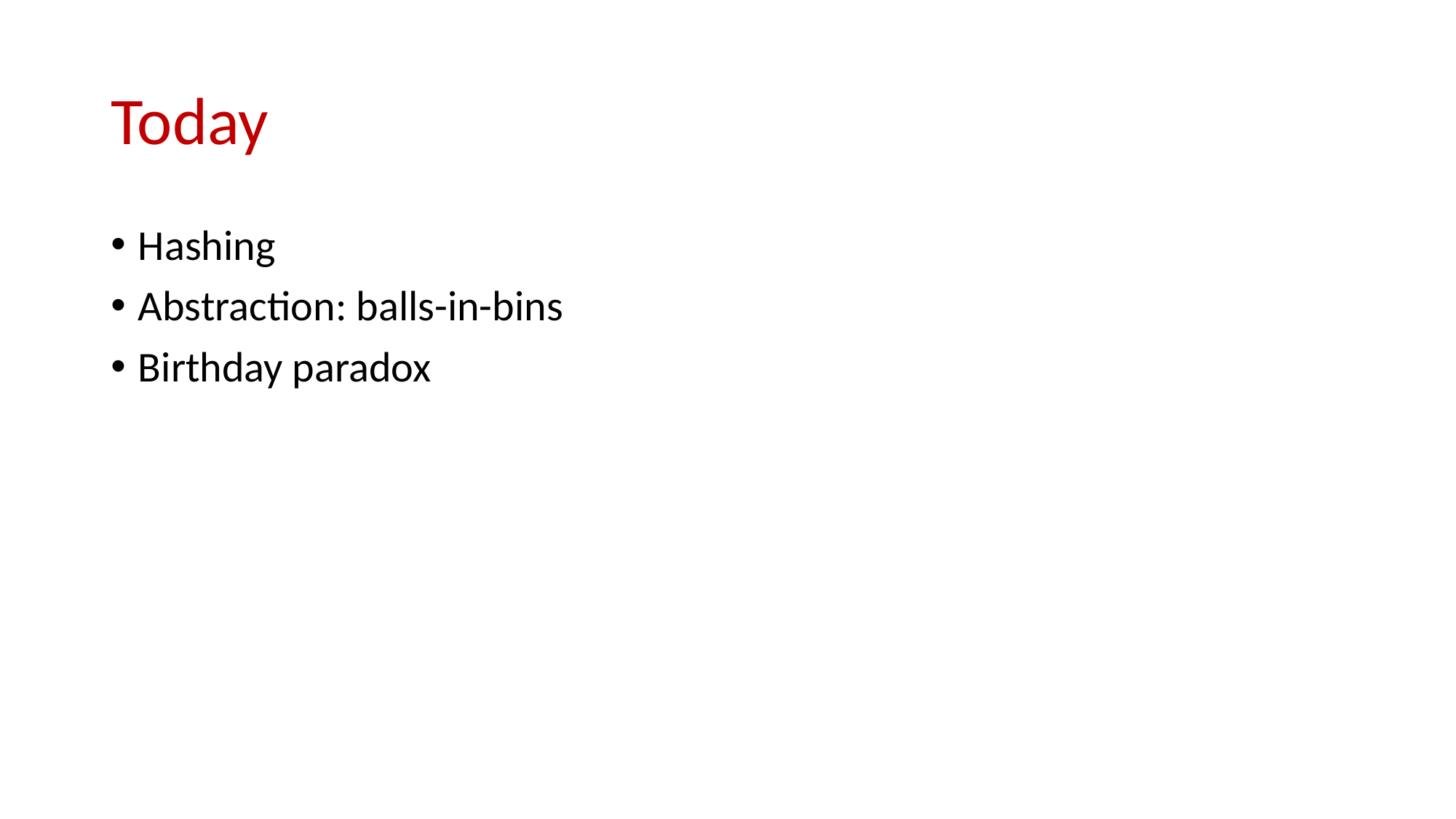

# Today
Hashing
Abstraction: balls-in-bins
Birthday paradox